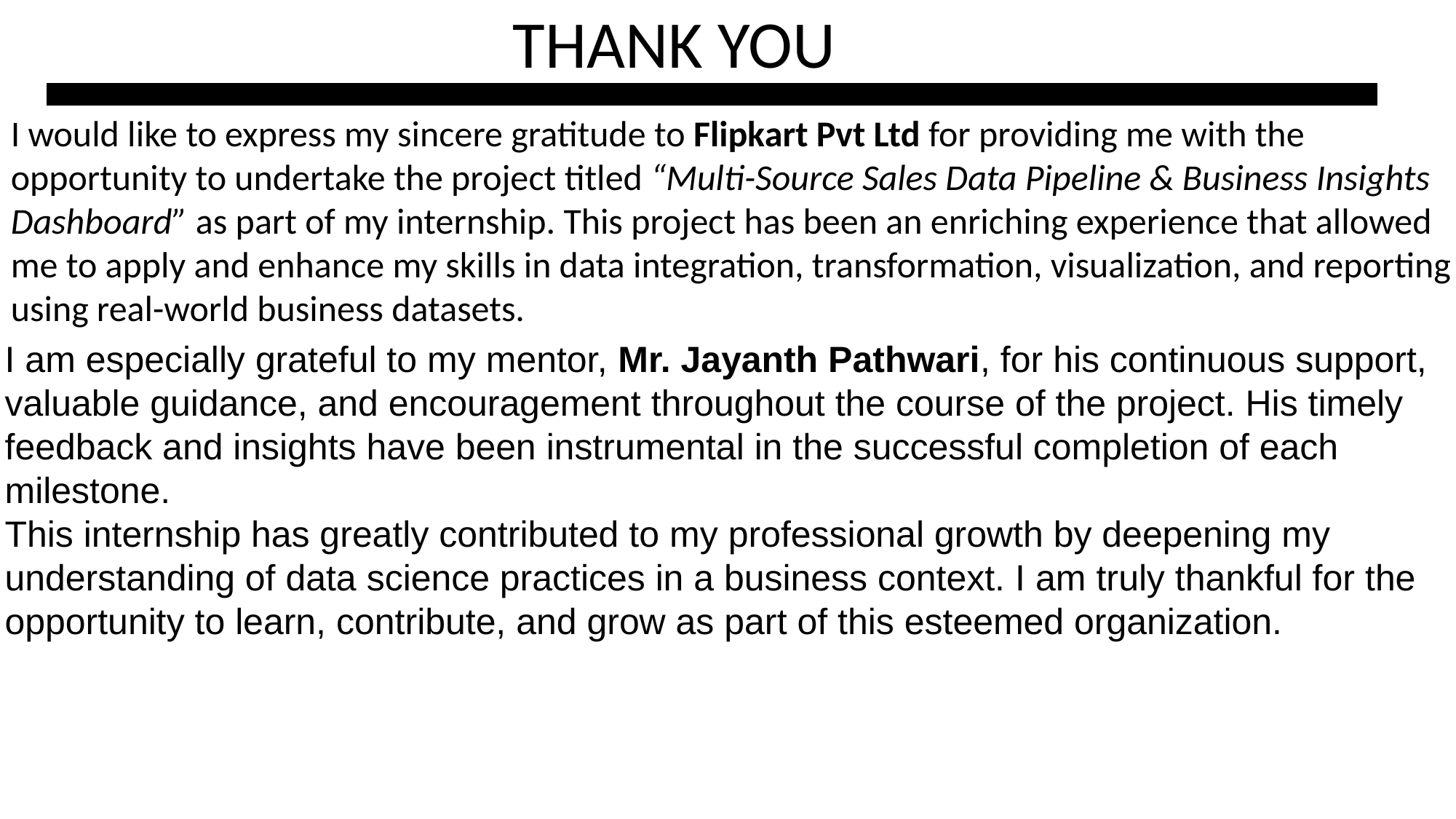

# THANK YOU

I would like to express my sincere gratitude to Flipkart Pvt Ltd for providing me with the opportunity to undertake the project titled “Multi-Source Sales Data Pipeline & Business Insights Dashboard” as part of my internship. This project has been an enriching experience that allowed me to apply and enhance my skills in data integration, transformation, visualization, and reporting using real-world business datasets.

I am especially grateful to my mentor, Mr. Jayanth Pathwari, for his continuous support, valuable guidance, and encouragement throughout the course of the project. His timely feedback and insights have been instrumental in the successful completion of each milestone.
This internship has greatly contributed to my professional growth by deepening my understanding of data science practices in a business context. I am truly thankful for the opportunity to learn, contribute, and grow as part of this esteemed organization.